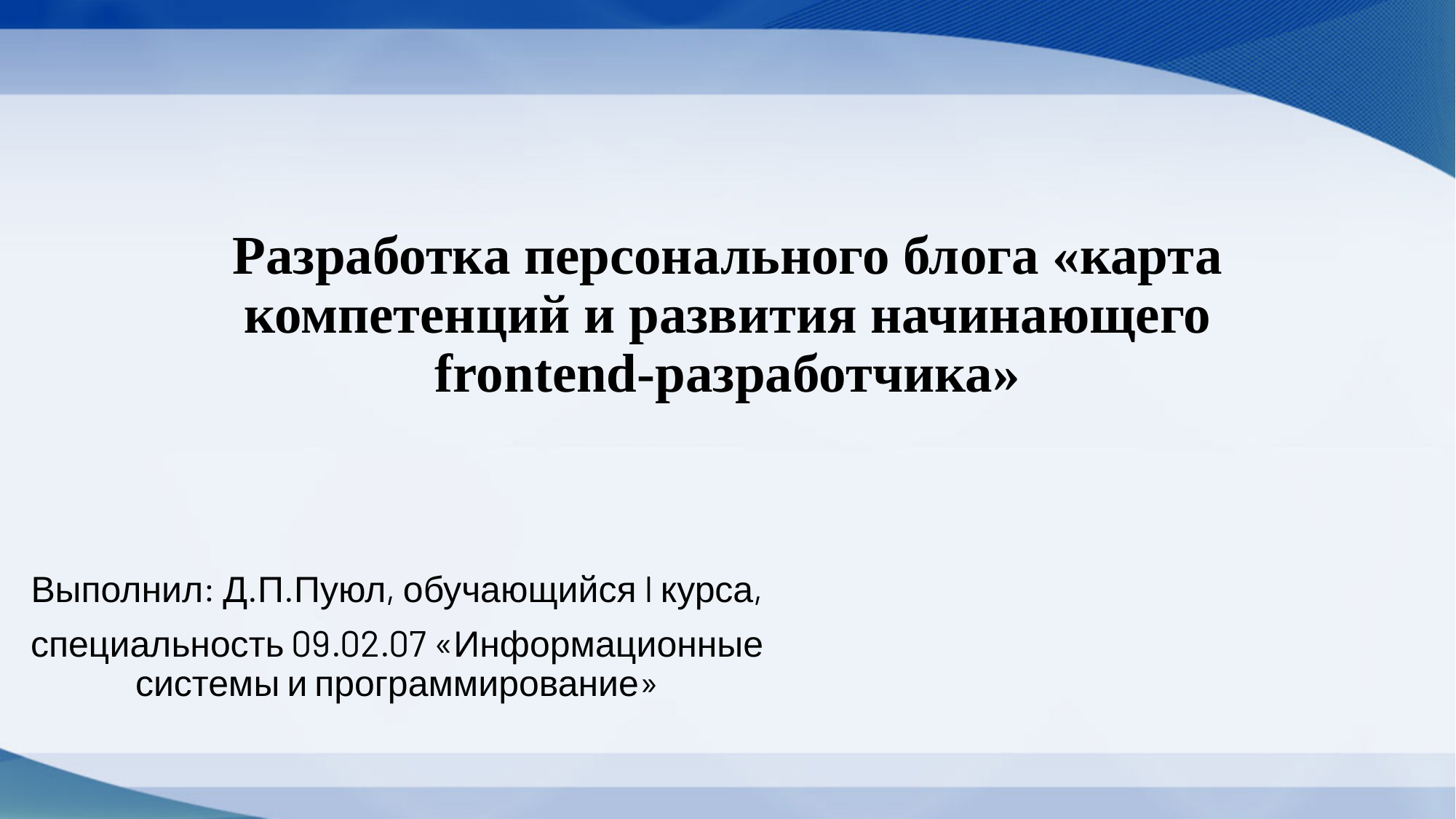

# Разработка персонального блога «карта компетенций и развития начинающего frontend-разработчика»
Выполнил: Д.П.Пуюл, обучающийся I курса,
специальность 09.02.07 «Информационные системы и программирование»